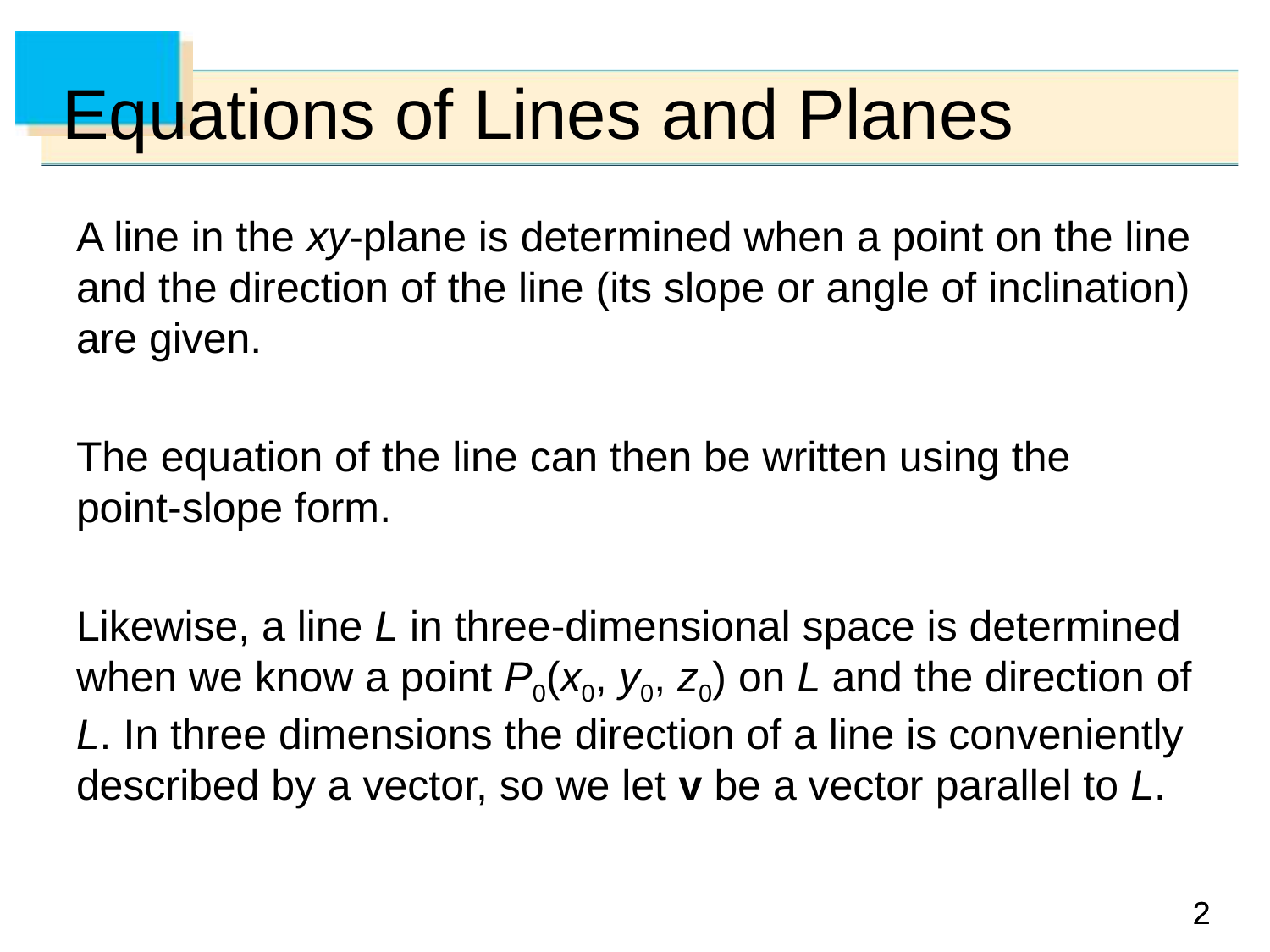

# Equations of Lines and Planes
A line in the xy-plane is determined when a point on the line and the direction of the line (its slope or angle of inclination) are given.

The equation of the line can then be written using the
point-slope form.

Likewise, a line L in three-dimensional space is determined when we know a point P0(x0, y0, z0) on L and the direction of L. In three dimensions the direction of a line is conveniently described by a vector, so we let v be a vector parallel to L.